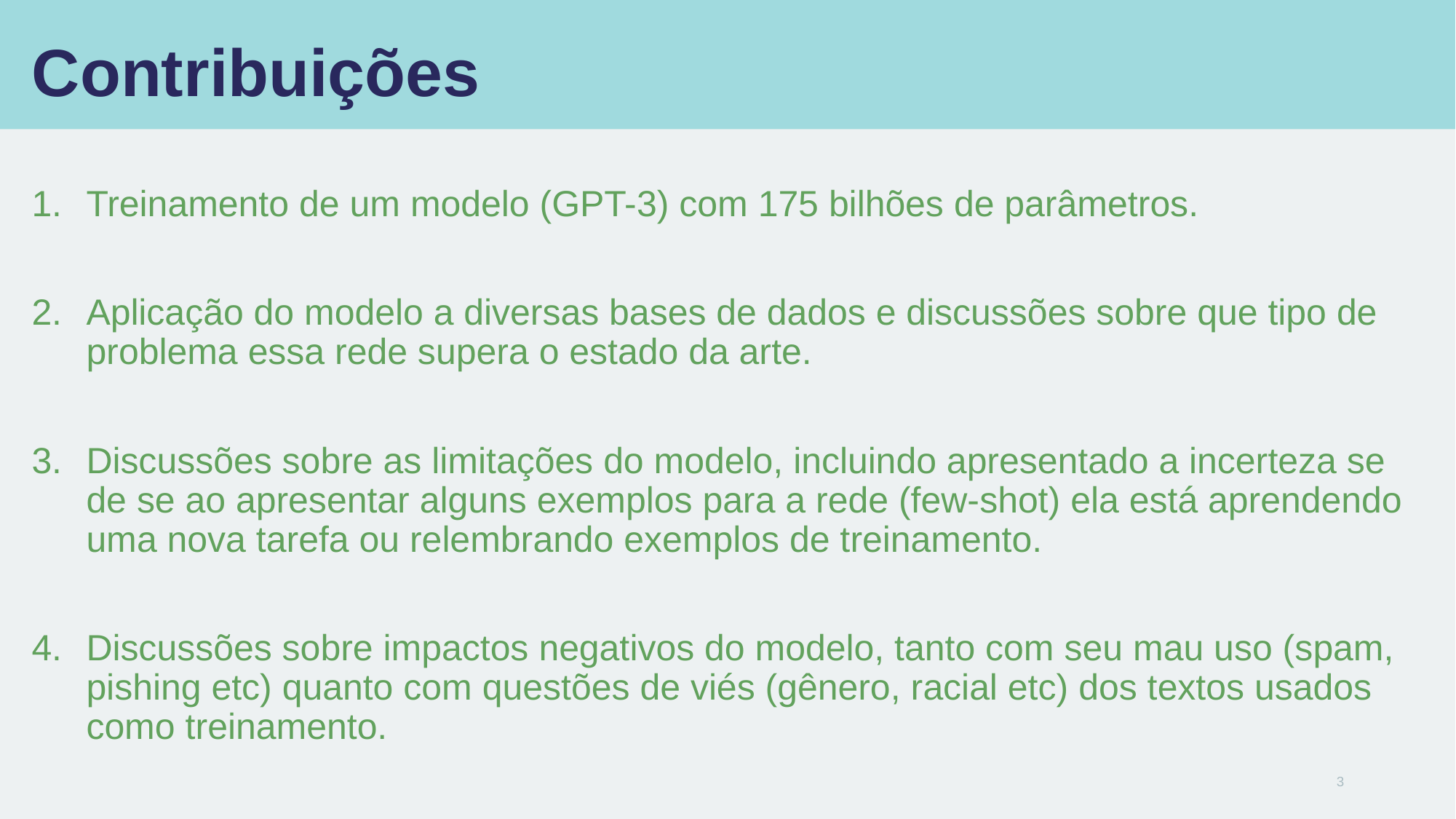

# Contribuições
Treinamento de um modelo (GPT-3) com 175 bilhões de parâmetros.

Aplicação do modelo a diversas bases de dados e discussões sobre que tipo de problema essa rede supera o estado da arte.

Discussões sobre as limitações do modelo, incluindo apresentado a incerteza se de se ao apresentar alguns exemplos para a rede (few-shot) ela está aprendendo uma nova tarefa ou relembrando exemplos de treinamento.

Discussões sobre impactos negativos do modelo, tanto com seu mau uso (spam, pishing etc) quanto com questões de viés (gênero, racial etc) dos textos usados como treinamento.

3